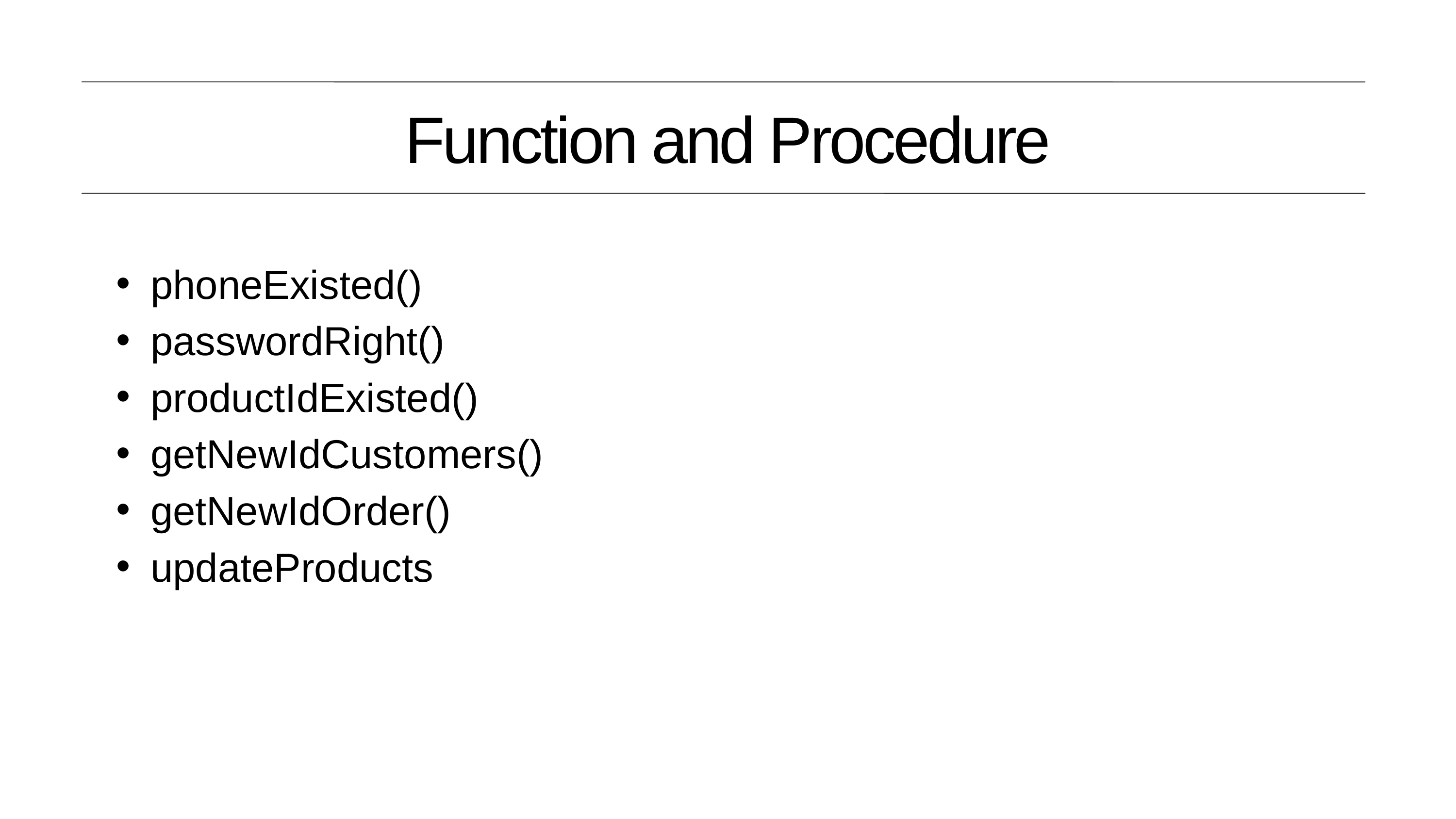

Function and Procedure

phoneExisted()
passwordRight()
productIdExisted()
getNewIdCustomers()
getNewIdOrder()
updateProducts